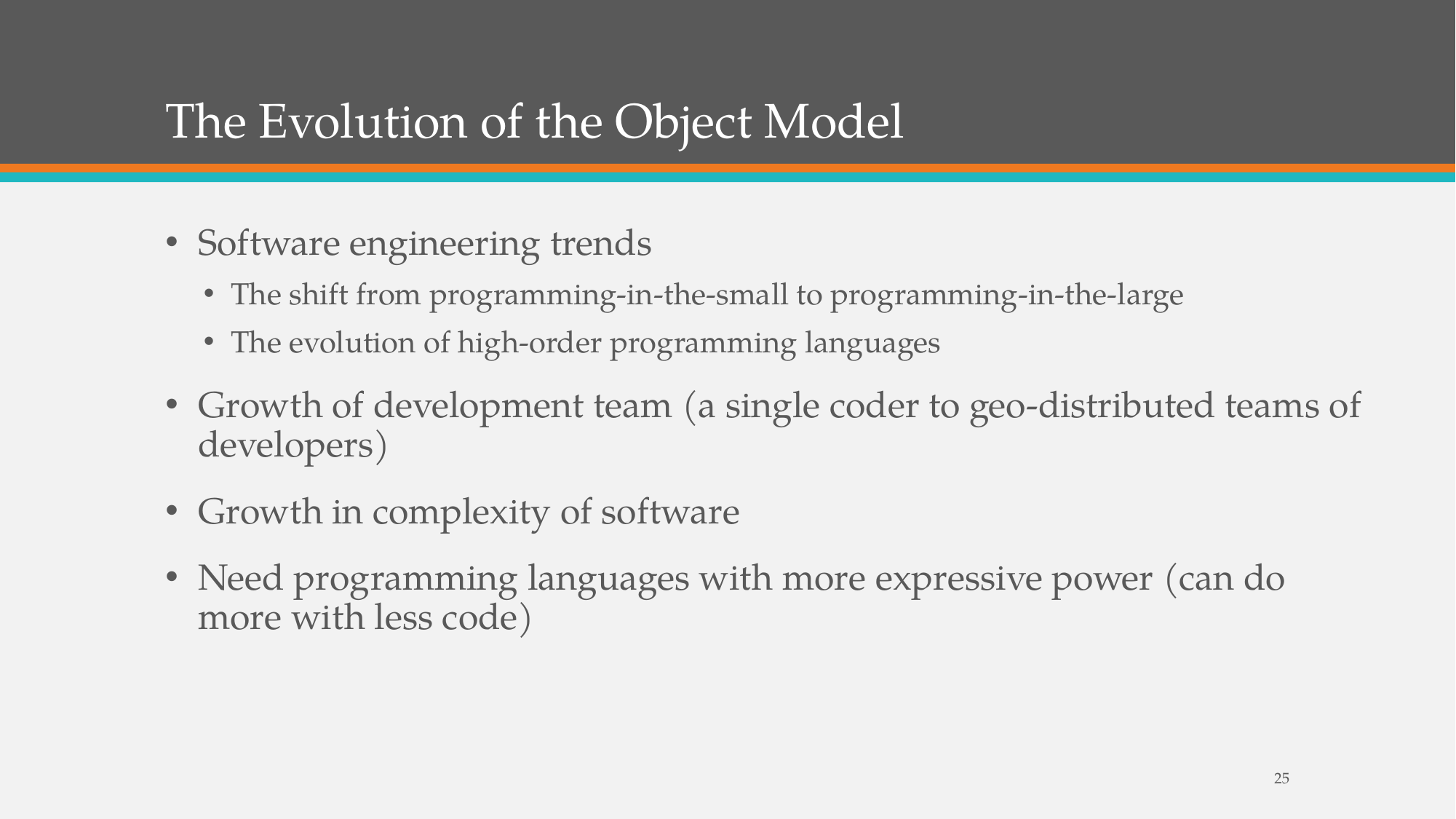

# The Evolution of the Object Model
Software engineering trends
The shift from programming-in-the-small to programming-in-the-large
The evolution of high-order programming languages
Growth of development team (a single coder to geo-distributed teams of developers)
Growth in complexity of software
Need programming languages with more expressive power (can do more with less code)
25